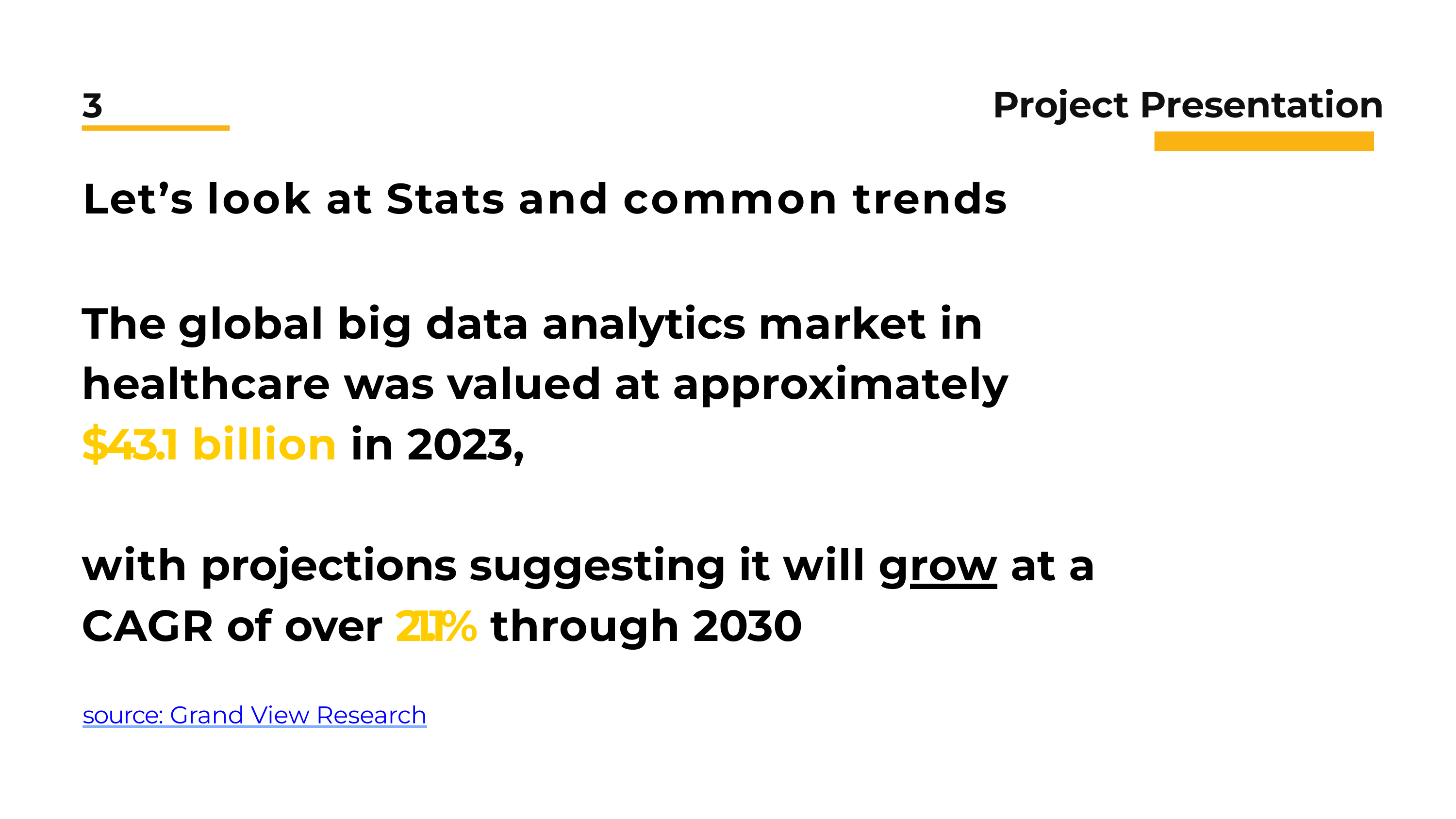

Project Presentation
3
Let’s look at Stats and common trends

The global big data analytics market in healthcare was valued at approximately
$43.1 billion in 2023,

with projections suggesting it will grow at a CAGR of over 21.1% through 2030
source: Grand View Research